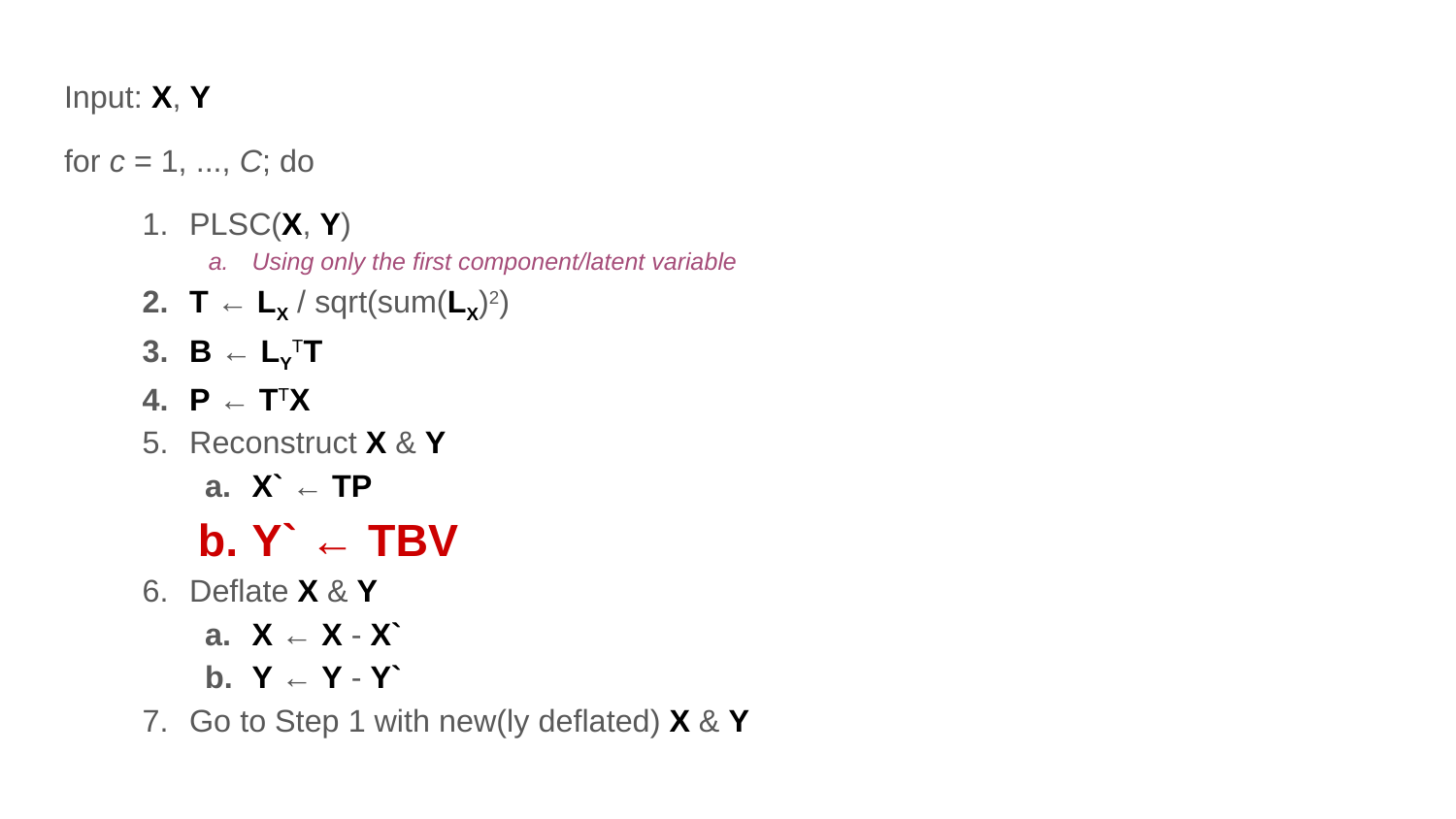

Input: X, Y
for c = 1, ..., C; do
PLSC(X, Y)
Using only the first component/latent variable
T ← LX / sqrt(sum(LX)2)
B ← LYTT
P ← TTX
Reconstruct X & Y
X` ← TP
Y` ← TBV
Deflate X & Y
X ← X - X`
Y ← Y - Y`
Go to Step 1 with new(ly deflated) X & Y